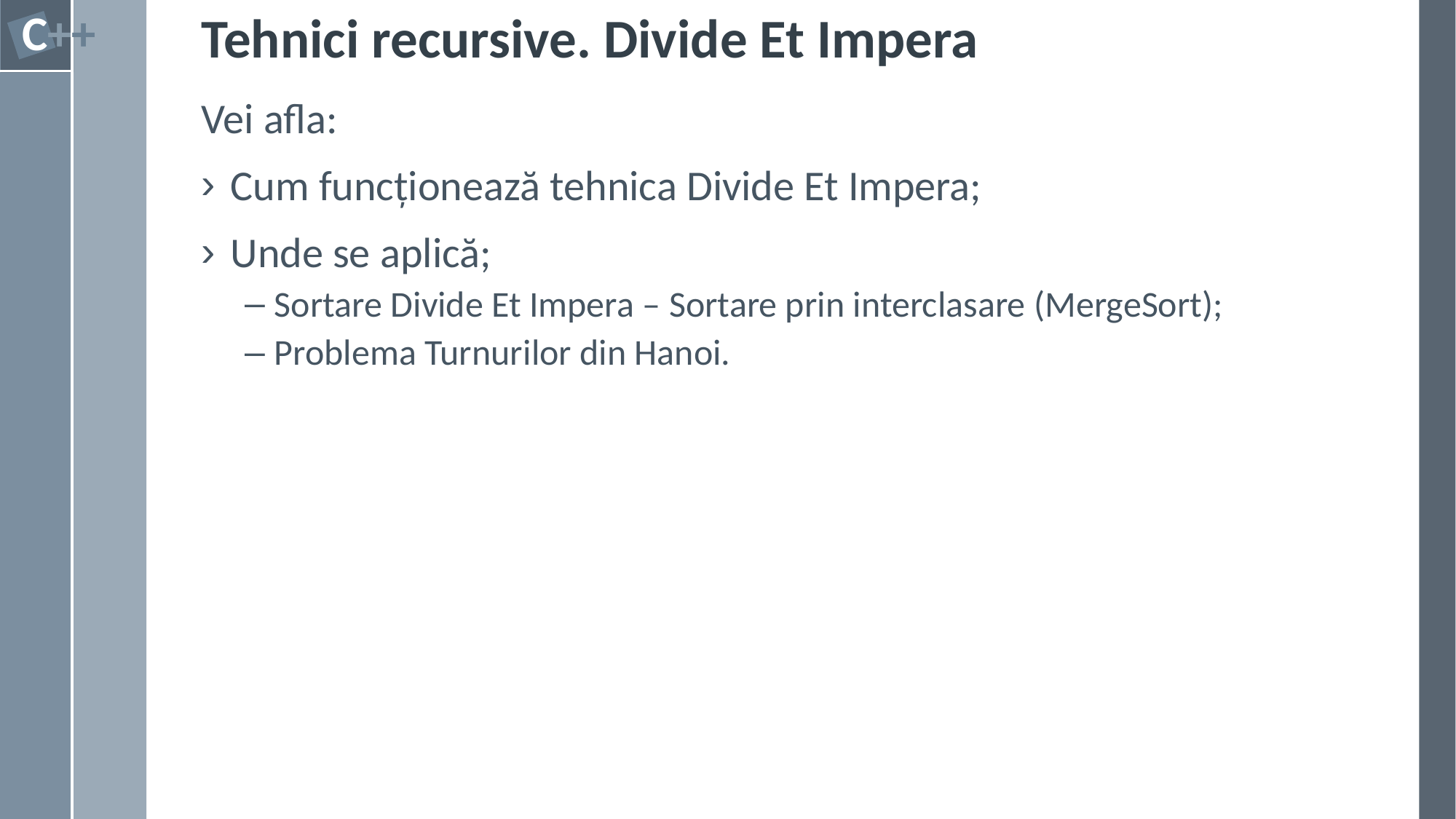

# Tehnici recursive. Divide Et Impera
Vei afla:
Cum funcționează tehnica Divide Et Impera;
Unde se aplică;
Sortare Divide Et Impera – Sortare prin interclasare (MergeSort);
Problema Turnurilor din Hanoi.